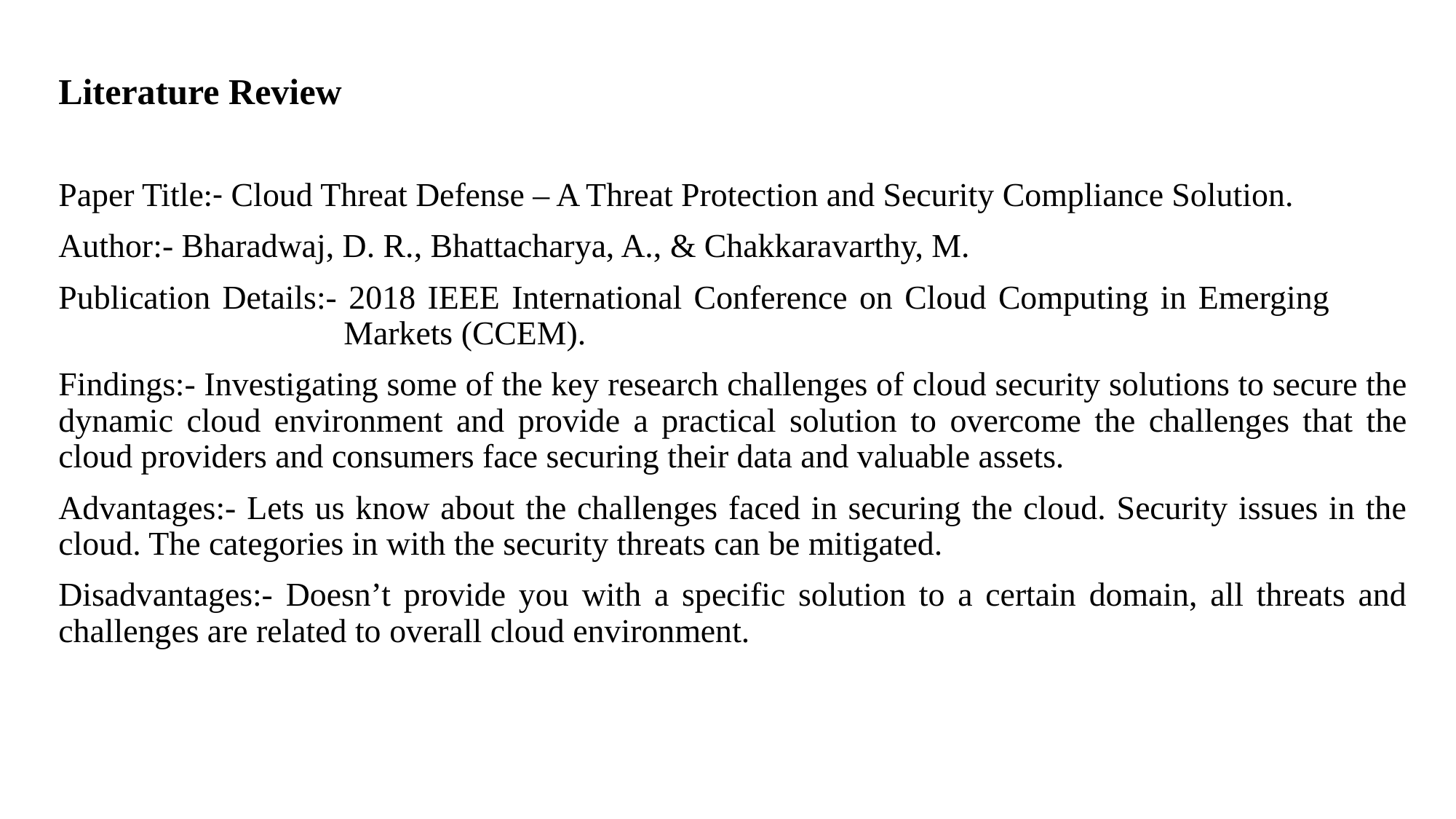

# Literature Review
Paper Title:- Cloud Threat Defense – A Threat Protection and Security Compliance Solution.
Author:- Bharadwaj, D. R., Bhattacharya, A., & Chakkaravarthy, M.
Publication Details:- 2018 IEEE International Conference on Cloud Computing in Emerging 			        Markets (CCEM).
Findings:- Investigating some of the key research challenges of cloud security solutions to secure the dynamic cloud environment and provide a practical solution to overcome the challenges that the cloud providers and consumers face securing their data and valuable assets.
Advantages:- Lets us know about the challenges faced in securing the cloud. Security issues in the cloud. The categories in with the security threats can be mitigated.
Disadvantages:- Doesn’t provide you with a specific solution to a certain domain, all threats and challenges are related to overall cloud environment.